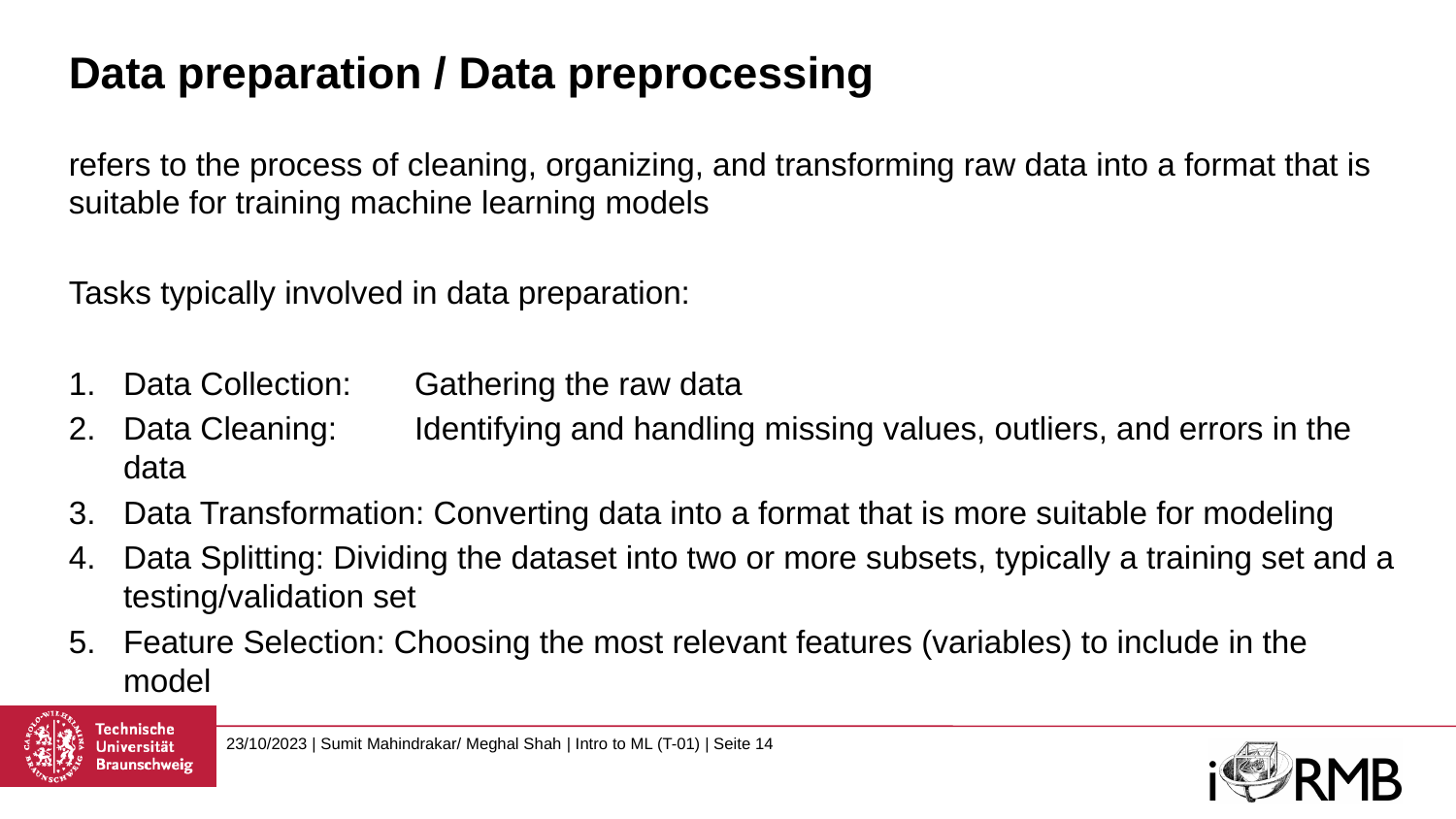

# Data preparation / Data preprocessing
refers to the process of cleaning, organizing, and transforming raw data into a format that is suitable for training machine learning models

Tasks typically involved in data preparation:

Data Collection:	Gathering the raw data
Data Cleaning:	Identifying and handling missing values, outliers, and errors in the data
Data Transformation: Converting data into a format that is more suitable for modeling
Data Splitting: Dividing the dataset into two or more subsets, typically a training set and a testing/validation set
Feature Selection: Choosing the most relevant features (variables) to include in the model